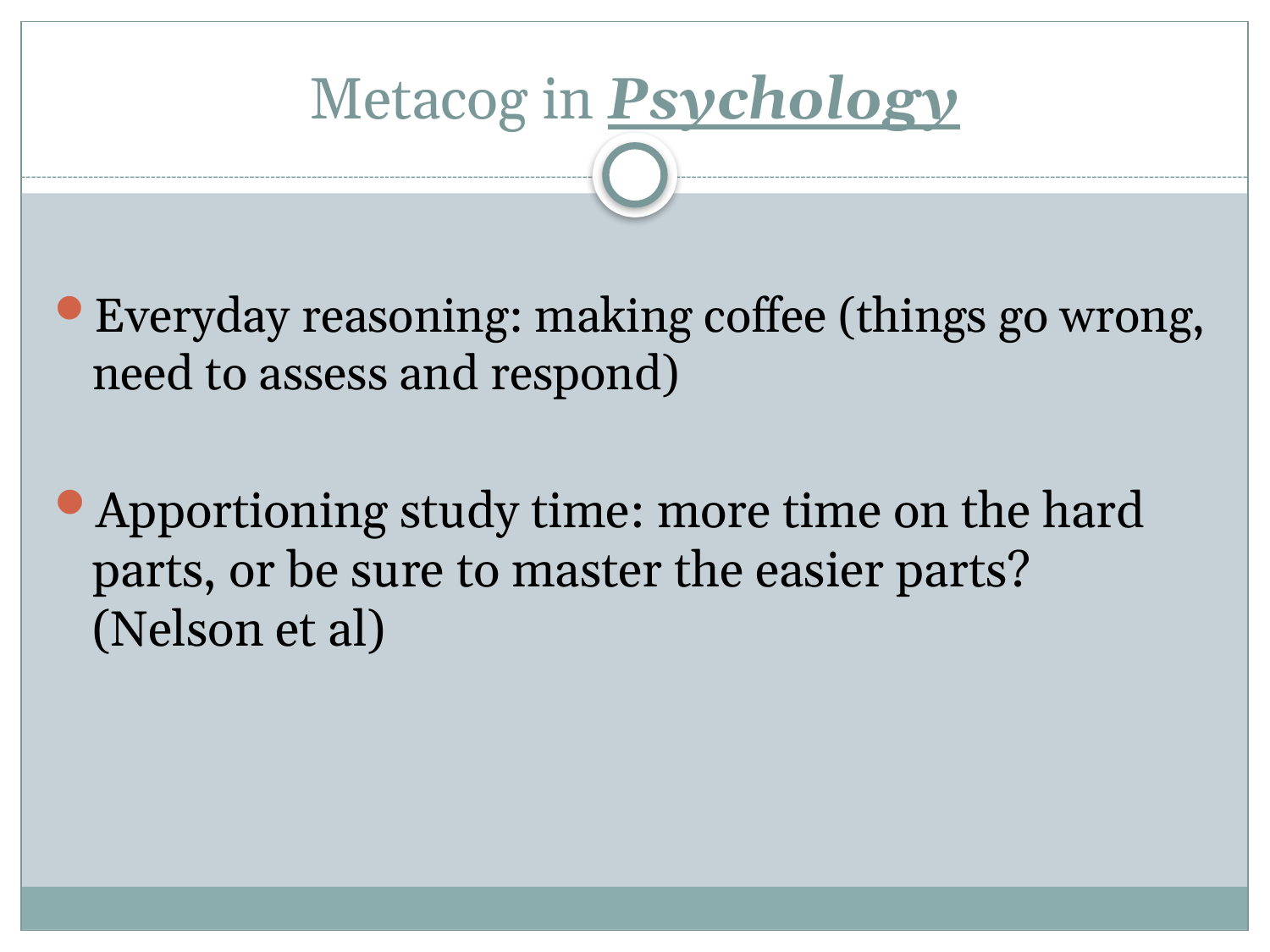

# Metacog in Psychology

Everyday reasoning: making coffee (things go wrong, need to assess and respond)

Apportioning study time: more time on the hard parts, or be sure to master the easier parts? (Nelson et al)